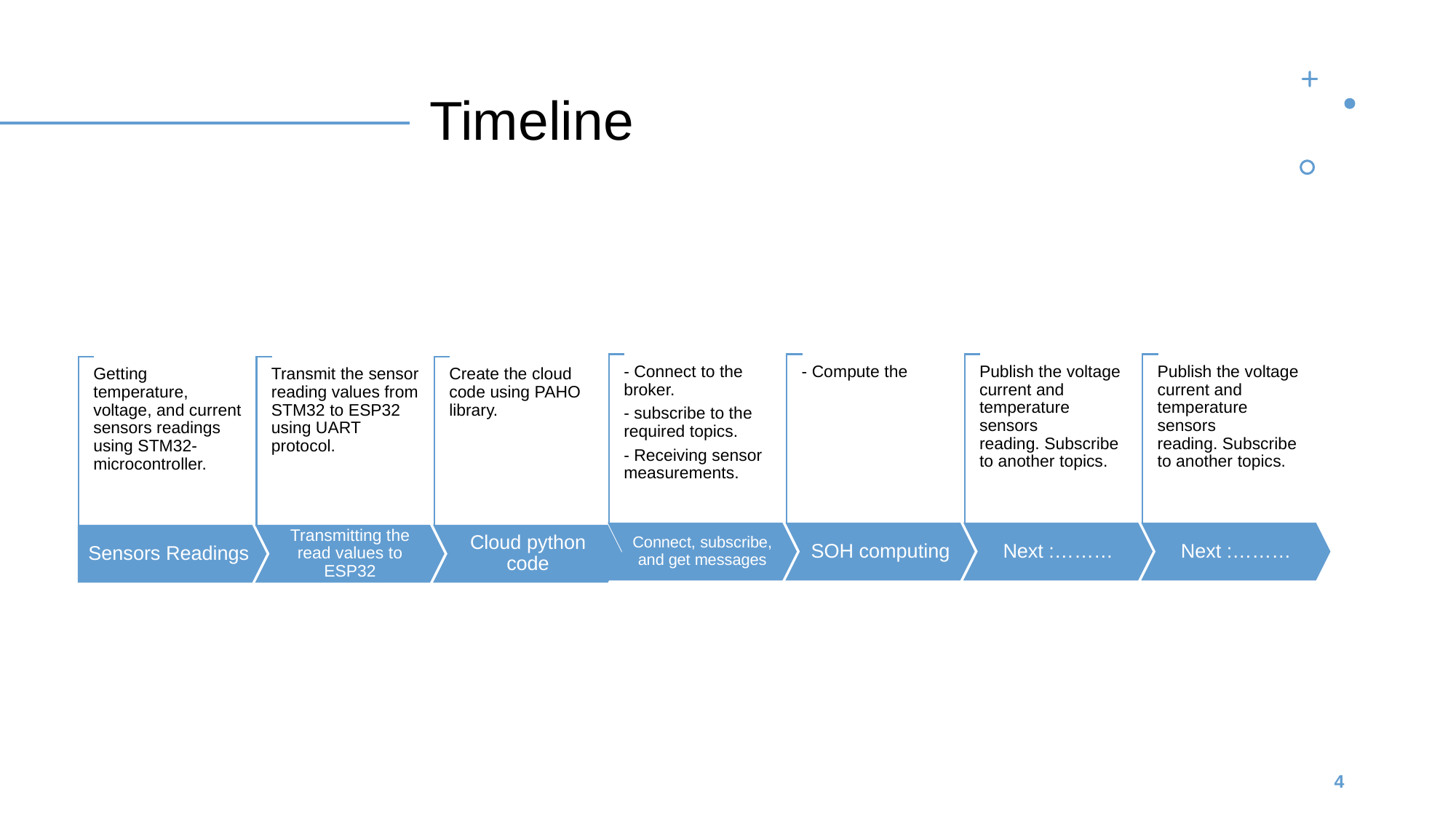

# Timeline

Sensors Readings
Getting temperature, voltage, and current sensors readings using STM32-microcontroller.
Transmitting the read values to ESP32
Transmit the sensor reading values from STM32 to ESP32 using UART protocol.
Cloud python code
Create the cloud code using PAHO library.
Connect, subscribe, and get messages
- Connect to the broker.
- subscribe to the required topics.
- Receiving sensor measurements.

SOH computing
- Compute the
Next :………
Publish the voltage current and temperature sensors reading. Subscribe to another topics.
Next :………
Publish the voltage current and temperature sensors reading. Subscribe to another topics.
4